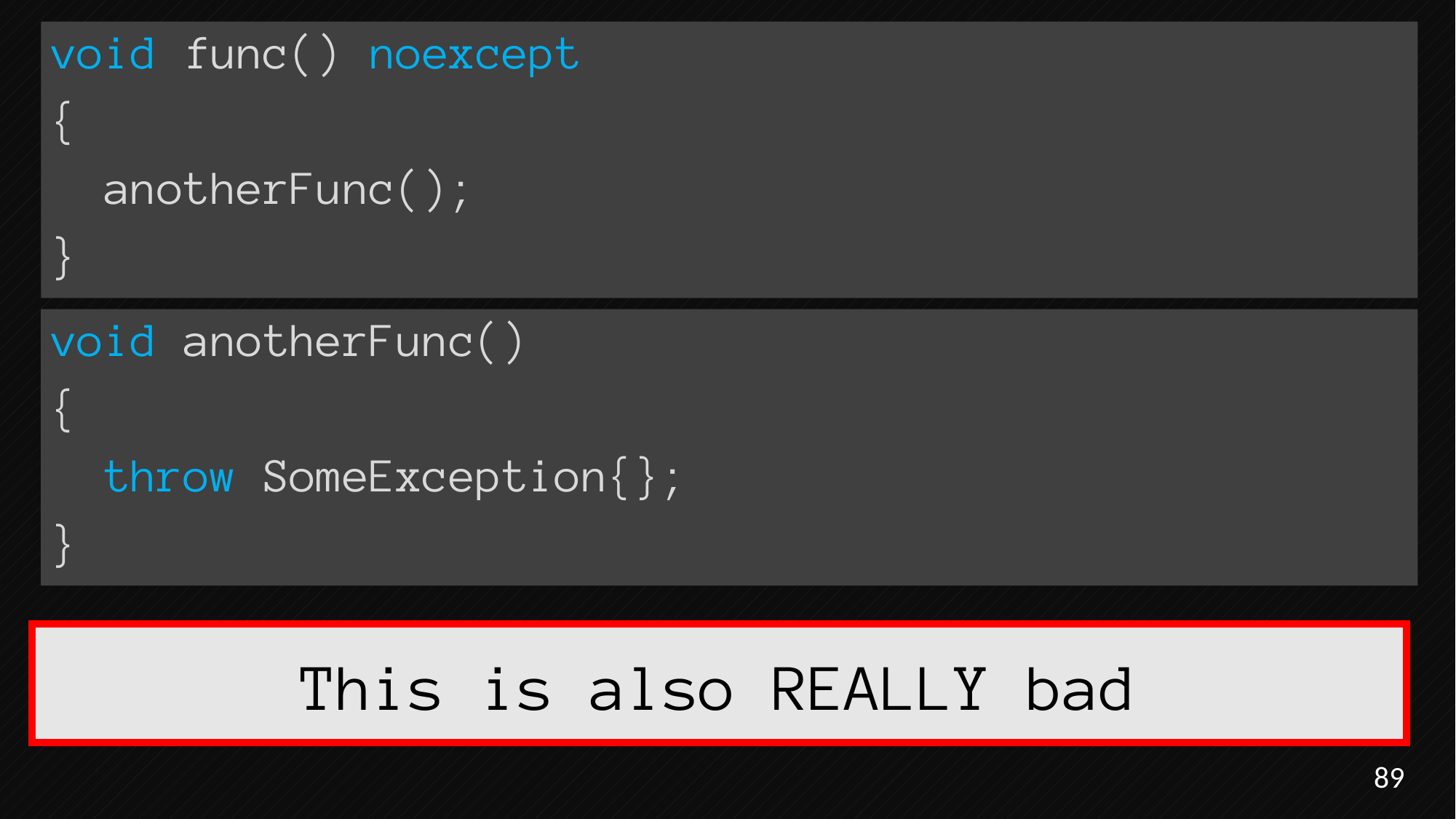

void func() noexcept
{
  anotherFunc();
}
void anotherFunc()
{
  throw SomeException{};
}
This is also REALLY bad
89